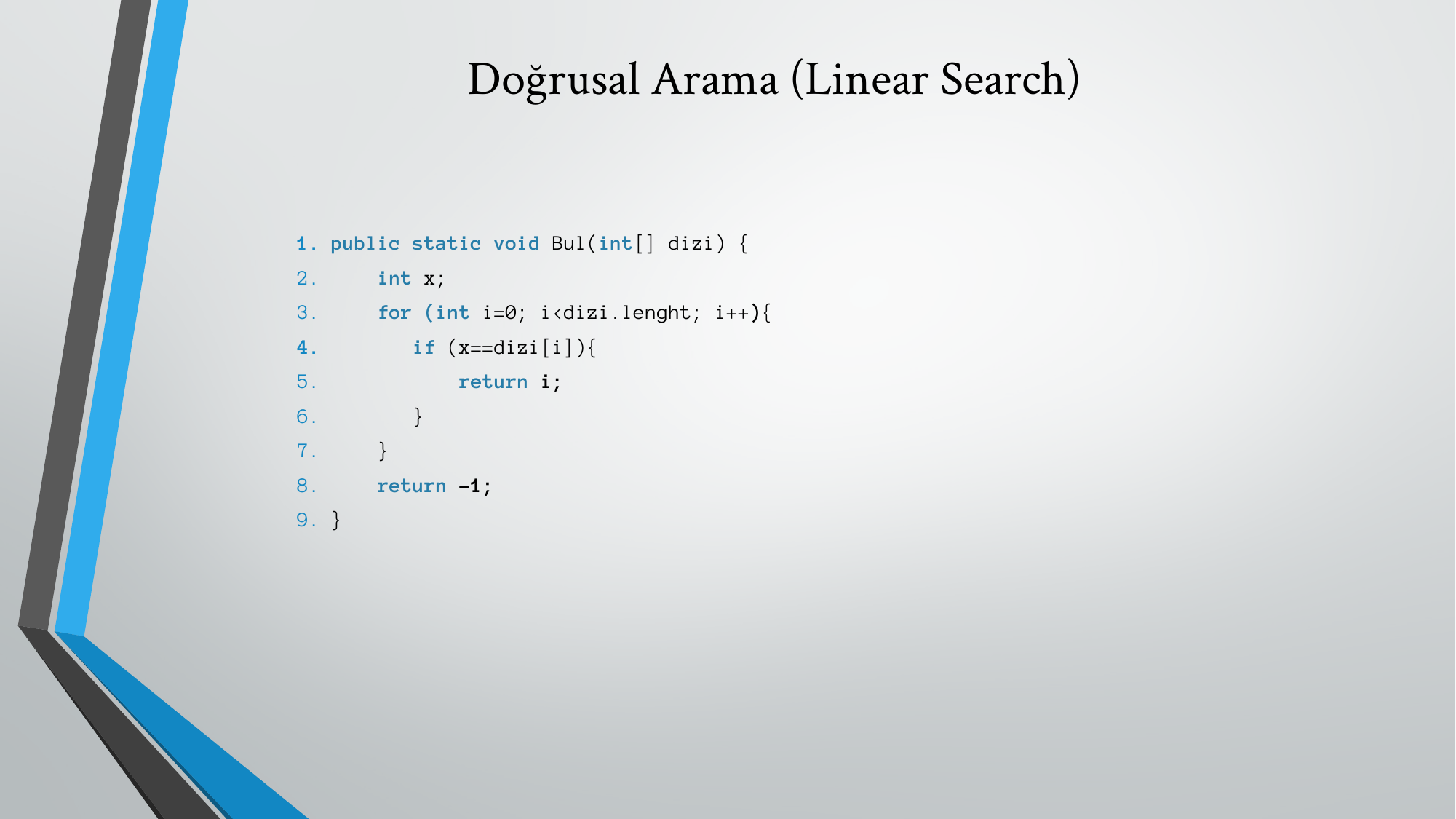

# Doğrusal Arama (Linear Search)
public static void Bul(int[] dizi) {
    int x;
    for (int i=0; i<dizi.lenght; i++){
       if (x==dizi[i]){
           return i;
       }
    }
    return -1;
}